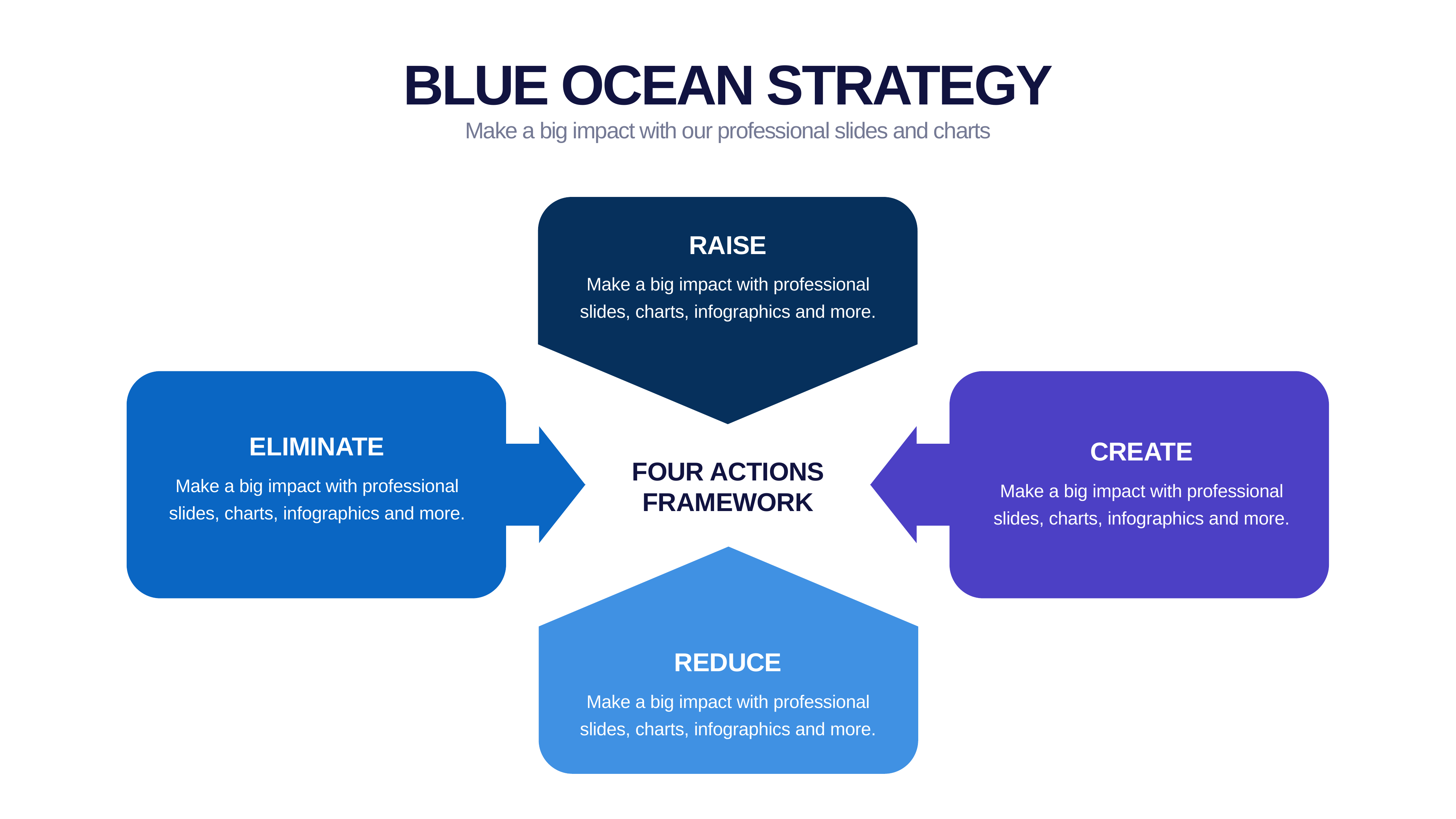

BLUE OCEAN STRATEGY
Make a big impact with our professional slides and charts

RAISE
Make a big impact with professional slides, charts, infographics and more.

ELIMINATE
CREATE
FOUR ACTIONS FRAMEWORK
Make a big impact with professional slides, charts, infographics and more.
Make a big impact with professional slides, charts, infographics and more.

REDUCE
Make a big impact with professional slides, charts, infographics and more.